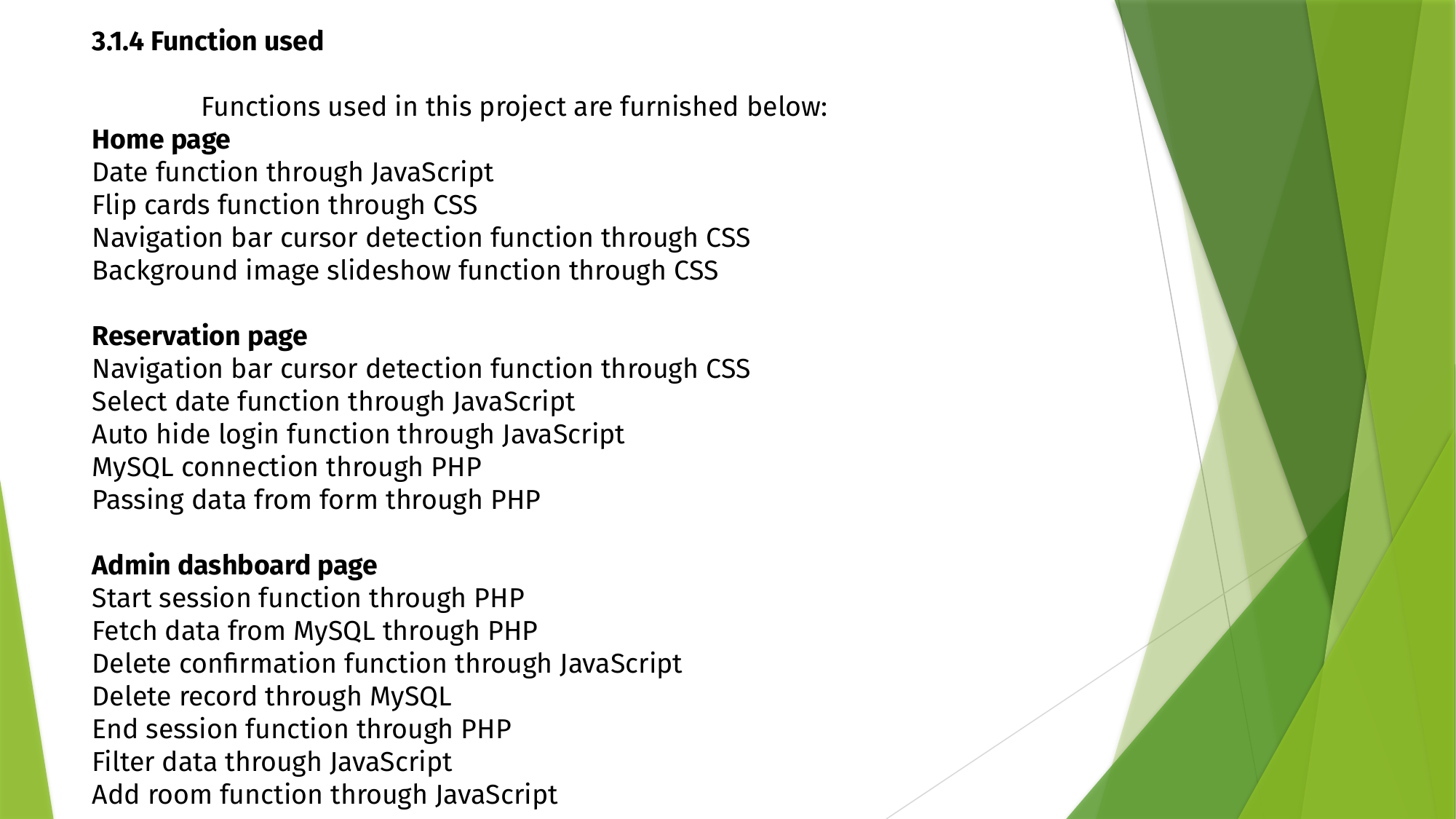

3.1.4 Function used

	Functions used in this project are furnished below:
Home page
Date function through JavaScript
Flip cards function through CSS
Navigation bar cursor detection function through CSS
Background image slideshow function through CSS

Reservation page
Navigation bar cursor detection function through CSS
Select date function through JavaScript
Auto hide login function through JavaScript
MySQL connection through PHP
Passing data from form through PHP

Admin dashboard page
Start session function through PHP
Fetch data from MySQL through PHP
Delete confirmation function through JavaScript
Delete record through MySQL
End session function through PHP
Filter data through JavaScript
Add room function through JavaScript